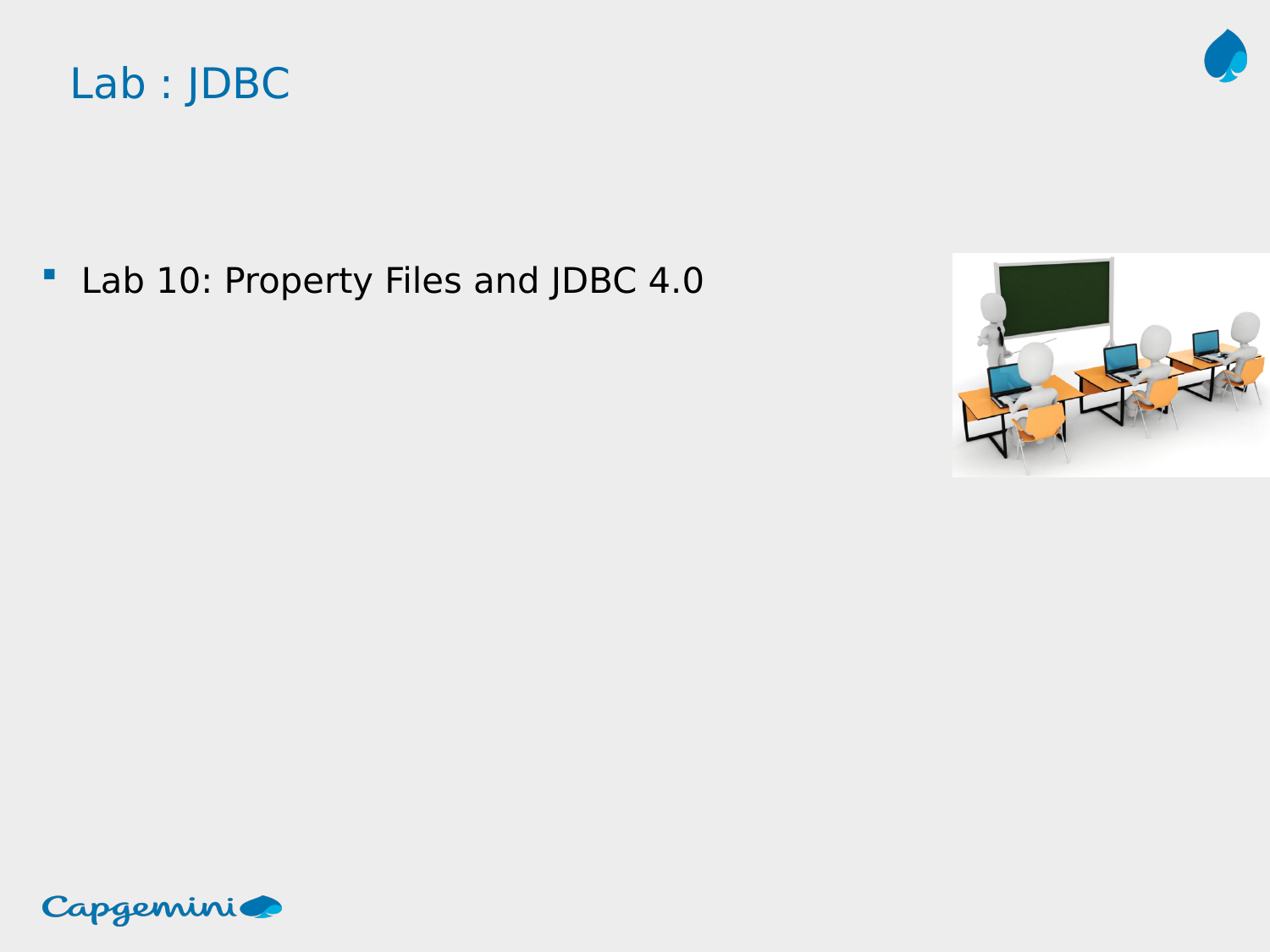

# Lab : JDBC

Lab 10: Property Files and JDBC 4.0